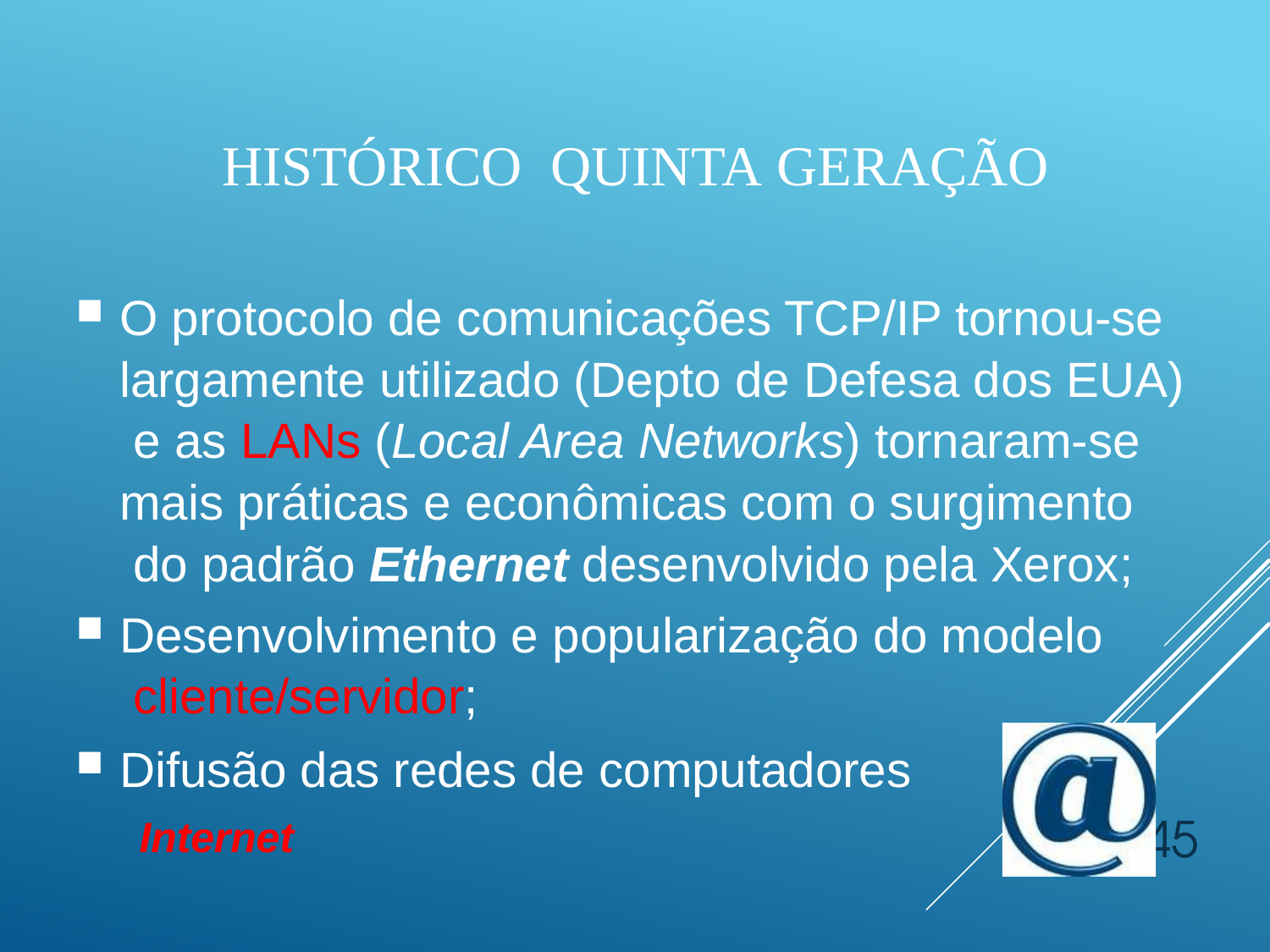

# Histórico  Quinta Geração
O protocolo de comunicações TCP/IP tornou-se  largamente utilizado (Depto de Defesa dos EUA)  e as LANs (Local Area Networks) tornaram-se
mais práticas e econômicas com o surgimento  do padrão Ethernet desenvolvido pela Xerox;
Desenvolvimento e popularização do modelo  cliente/servidor;
Difusão das redes de computadores
Internet

45